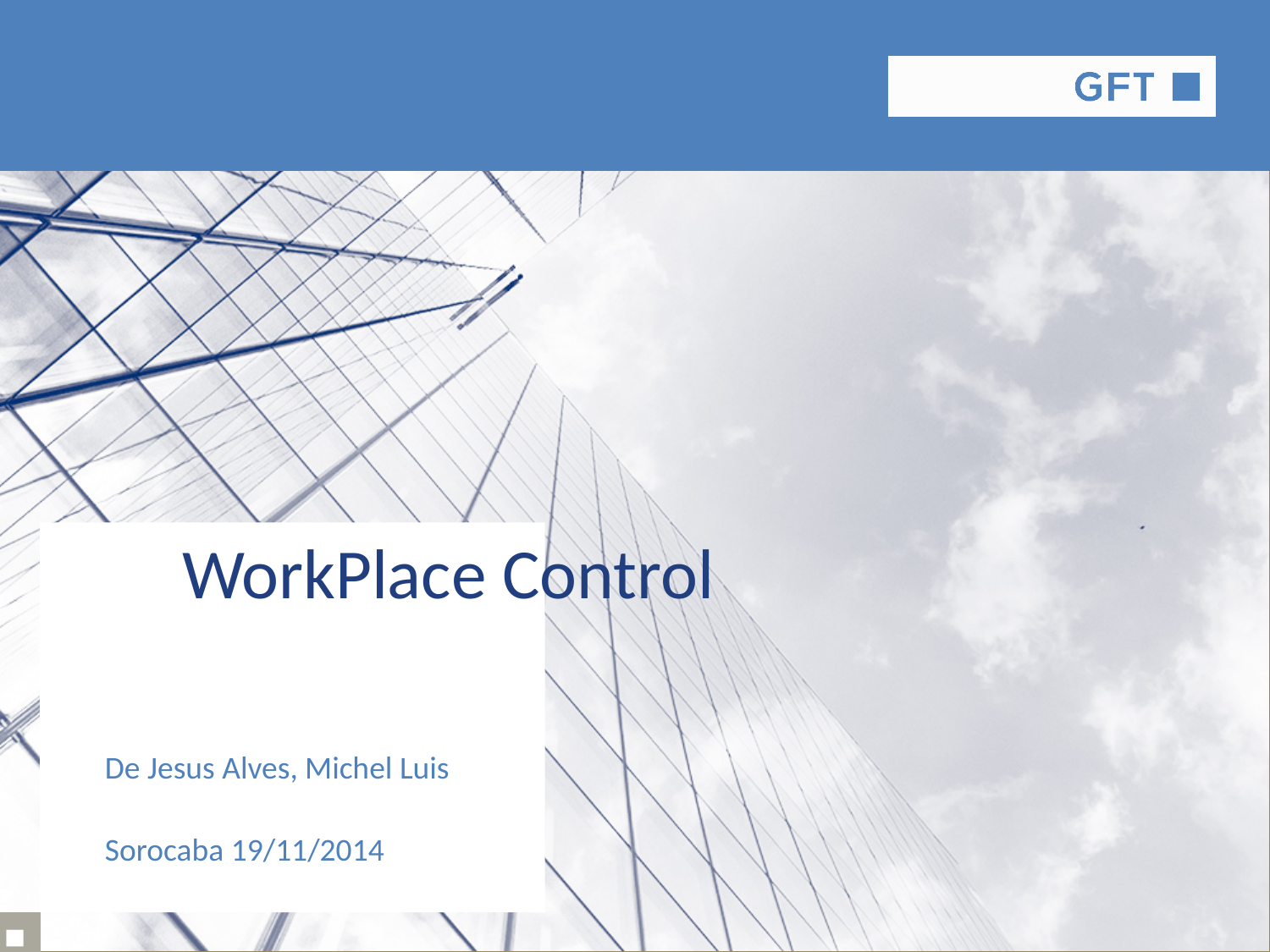

# WorkPlace Control
De Jesus Alves, Michel Luis
Sorocaba 19/11/2014